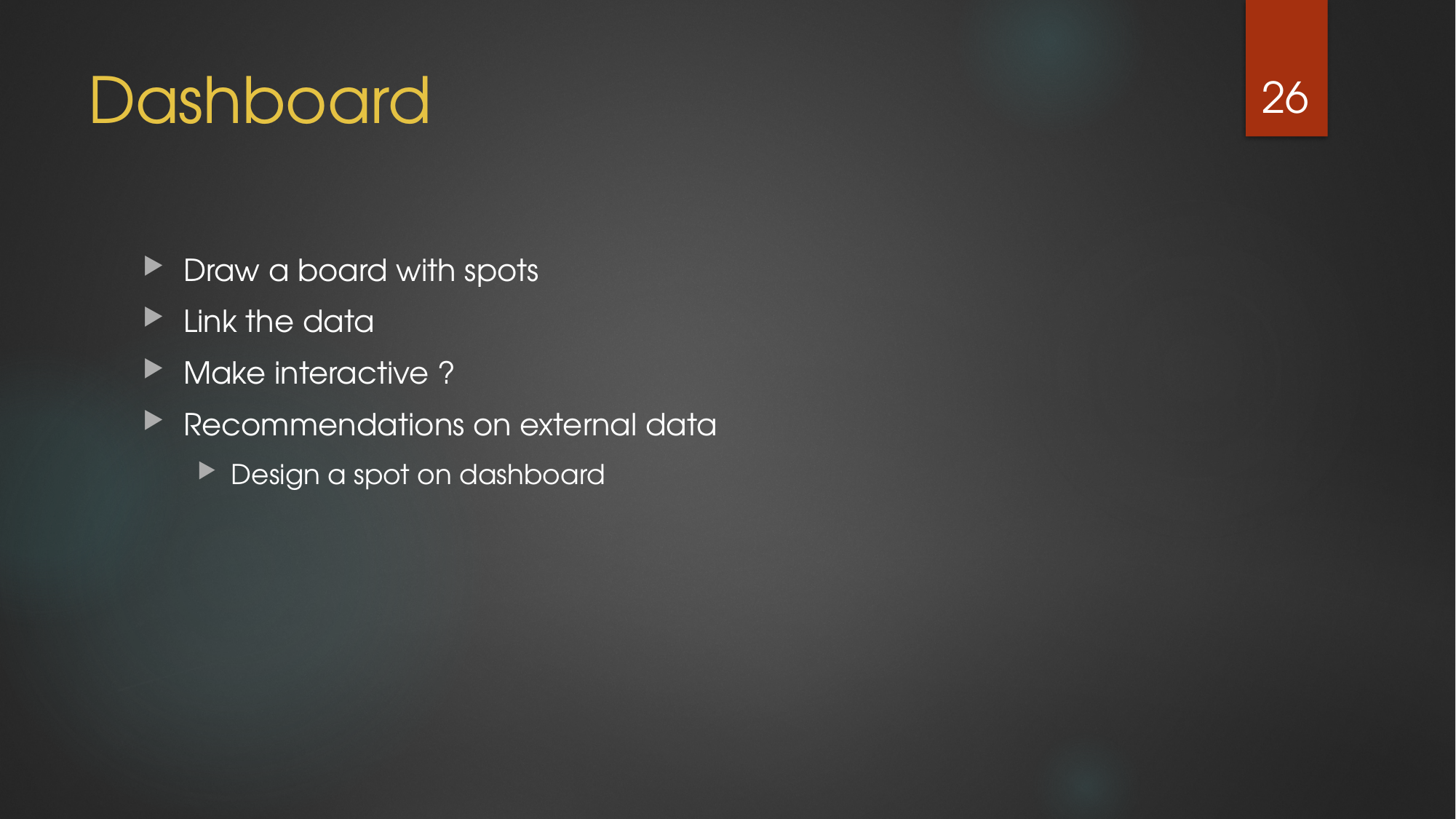

26
# Dashboard
Draw a board with spots
Link the data
Make interactive ?
Recommendations on external data
Design a spot on dashboard